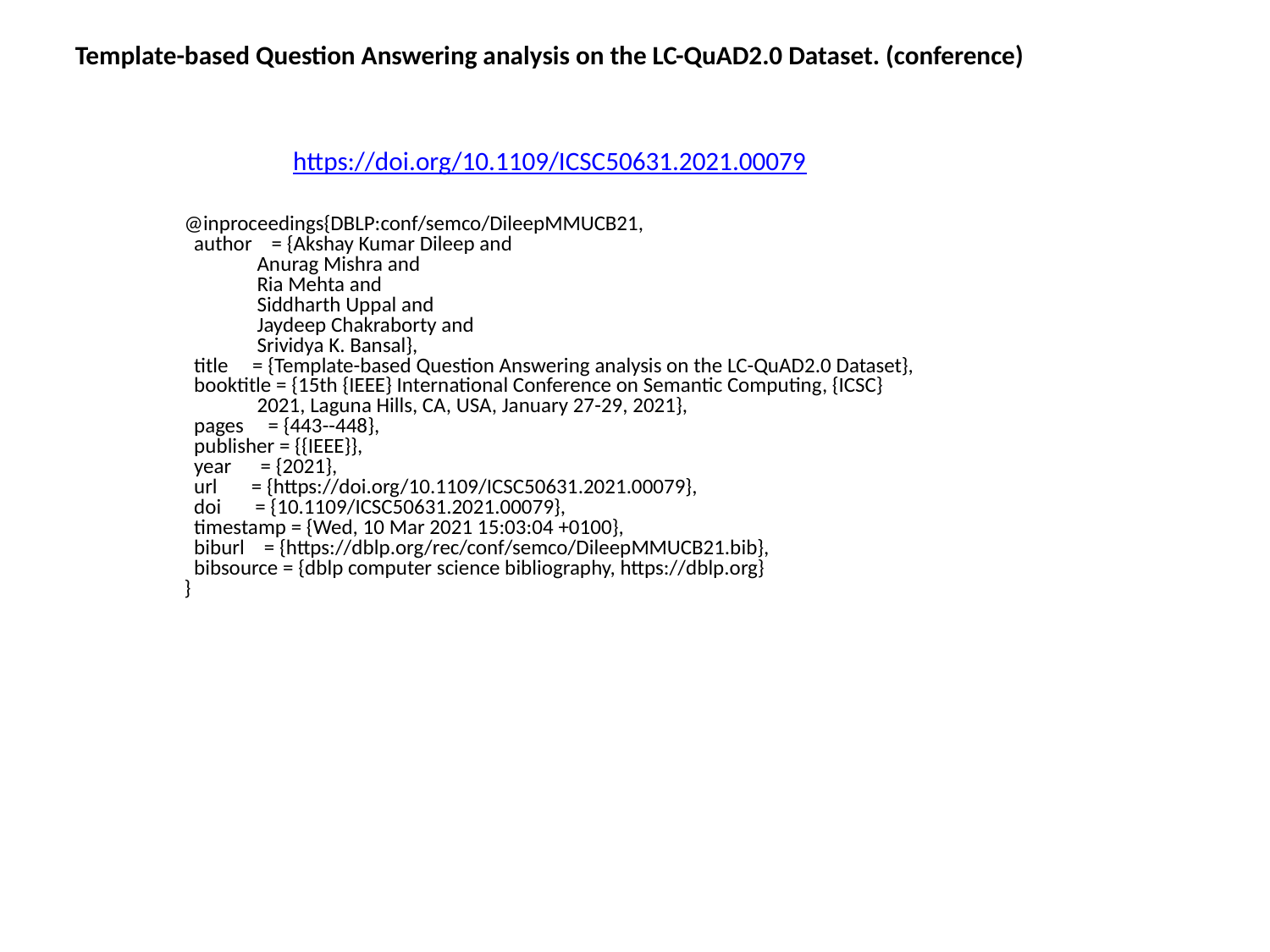

Template-based Question Answering analysis on the LC-QuAD2.0 Dataset. (conference)

https://doi.org/10.1109/ICSC50631.2021.00079

@inproceedings{DBLP:conf/semco/DileepMMUCB21,
  author    = {Akshay Kumar Dileep and
               Anurag Mishra and
               Ria Mehta and
               Siddharth Uppal and
               Jaydeep Chakraborty and
               Srividya K. Bansal},
  title     = {Template-based Question Answering analysis on the LC-QuAD2.0 Dataset},
  booktitle = {15th {IEEE} International Conference on Semantic Computing, {ICSC}
               2021, Laguna Hills, CA, USA, January 27-29, 2021},
  pages     = {443--448},
  publisher = {{IEEE}},
  year      = {2021},
  url       = {https://doi.org/10.1109/ICSC50631.2021.00079},
  doi       = {10.1109/ICSC50631.2021.00079},
  timestamp = {Wed, 10 Mar 2021 15:03:04 +0100},
  biburl    = {https://dblp.org/rec/conf/semco/DileepMMUCB21.bib},
  bibsource = {dblp computer science bibliography, https://dblp.org}
}